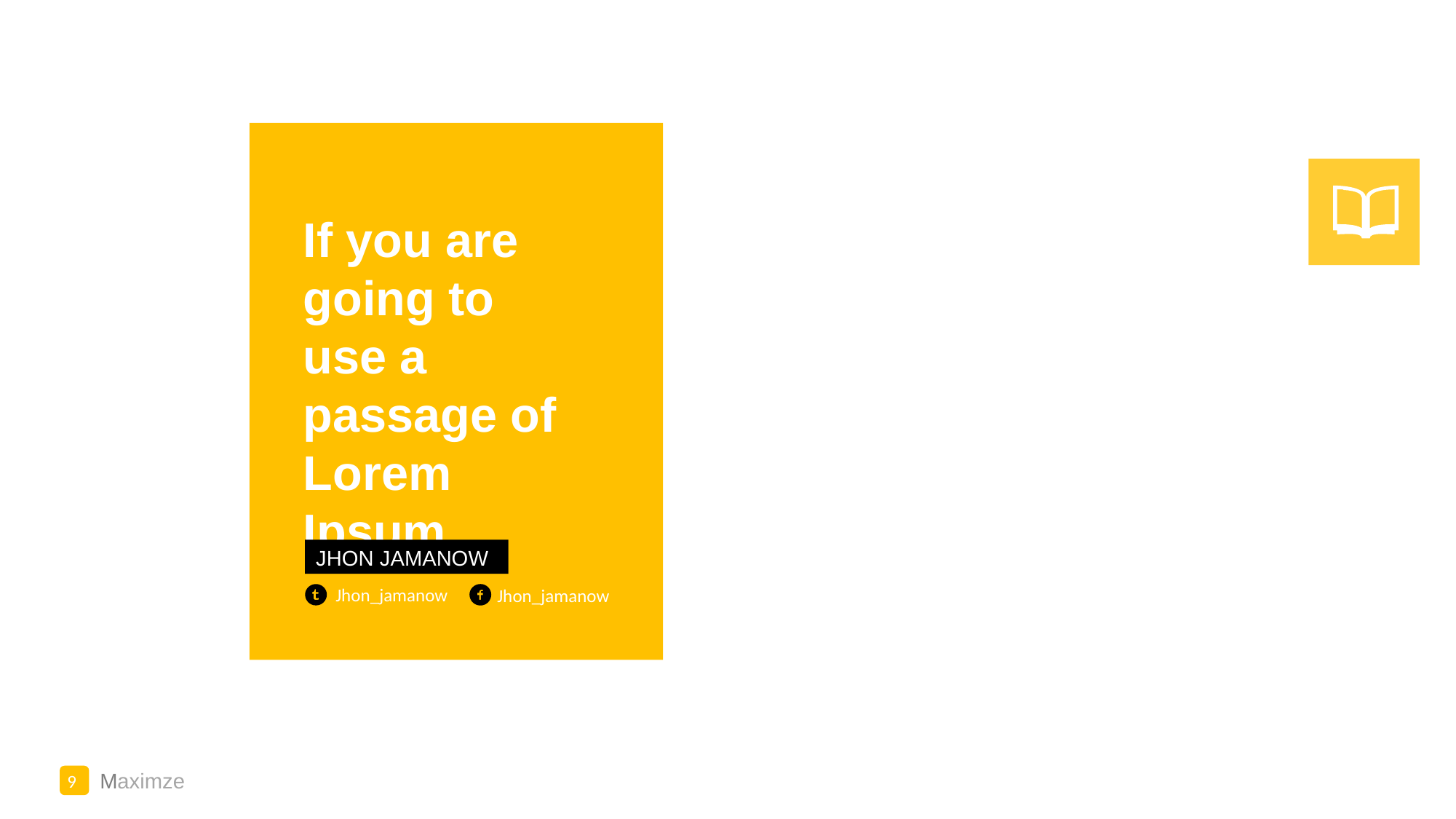

Magic of Lorem Ipsum

If you are going to use a passage of Lorem Ipsum
PARMAN KECE
Senior Advisor
JHON JAMANOW
Jhon_jamanow

Jhon_jamanow

9